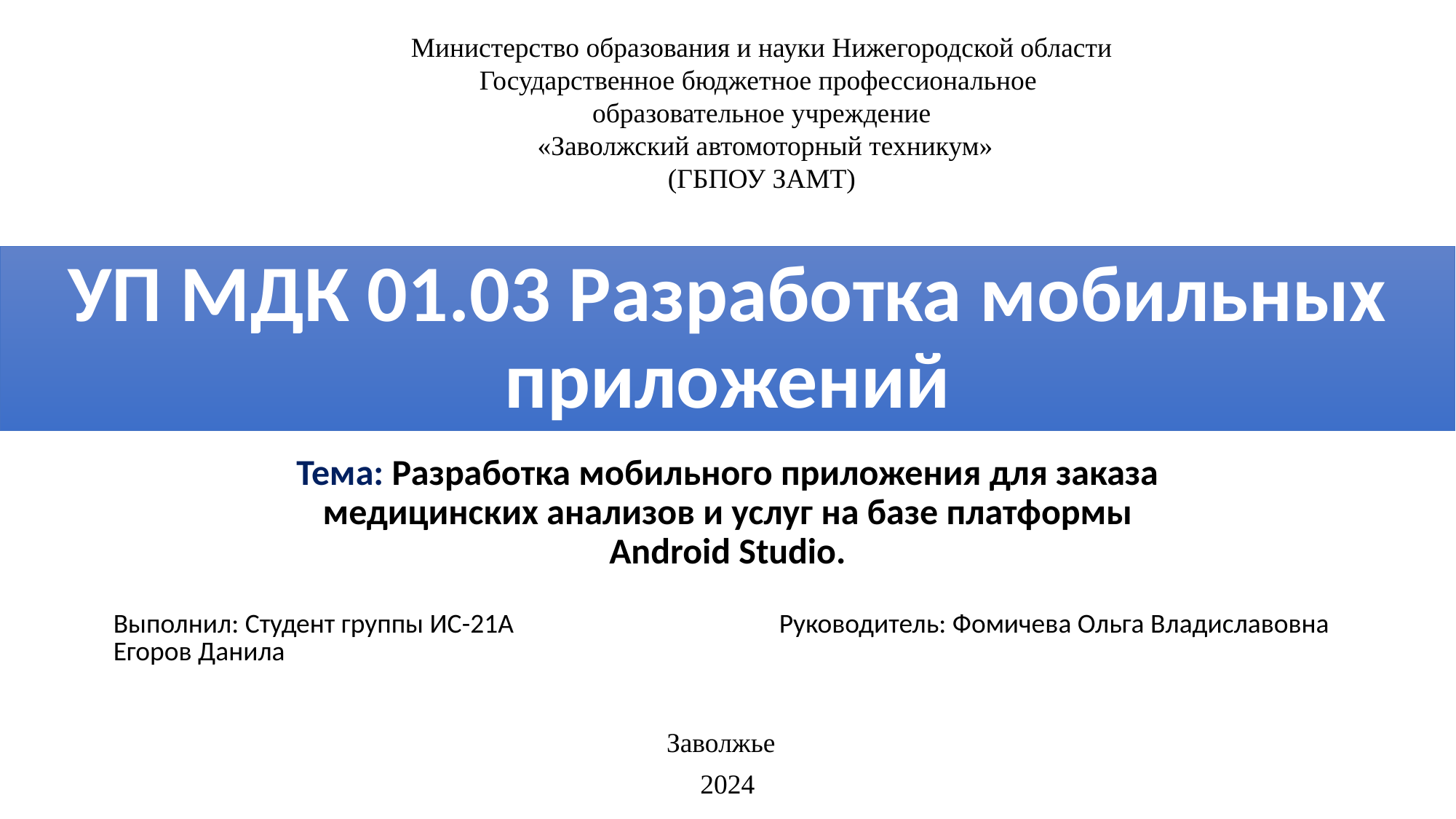

Министерство образования и науки Нижегородской области
Государственное бюджетное профессиональное
образовательное учреждение
 «Заволжский автомоторный техникум»
(ГБПОУ ЗАМТ)
# УП МДК 01.03 Разработка мобильных приложений
Тема: Разработка мобильного приложения для заказа медицинских анализов и услуг на базе платформы Android Studio.

| Выполнил: Студент группы ИС-21А Егоров Данила | Руководитель: Фомичева Ольга Владиславовна |
| --- | --- |
Заволжье
2024